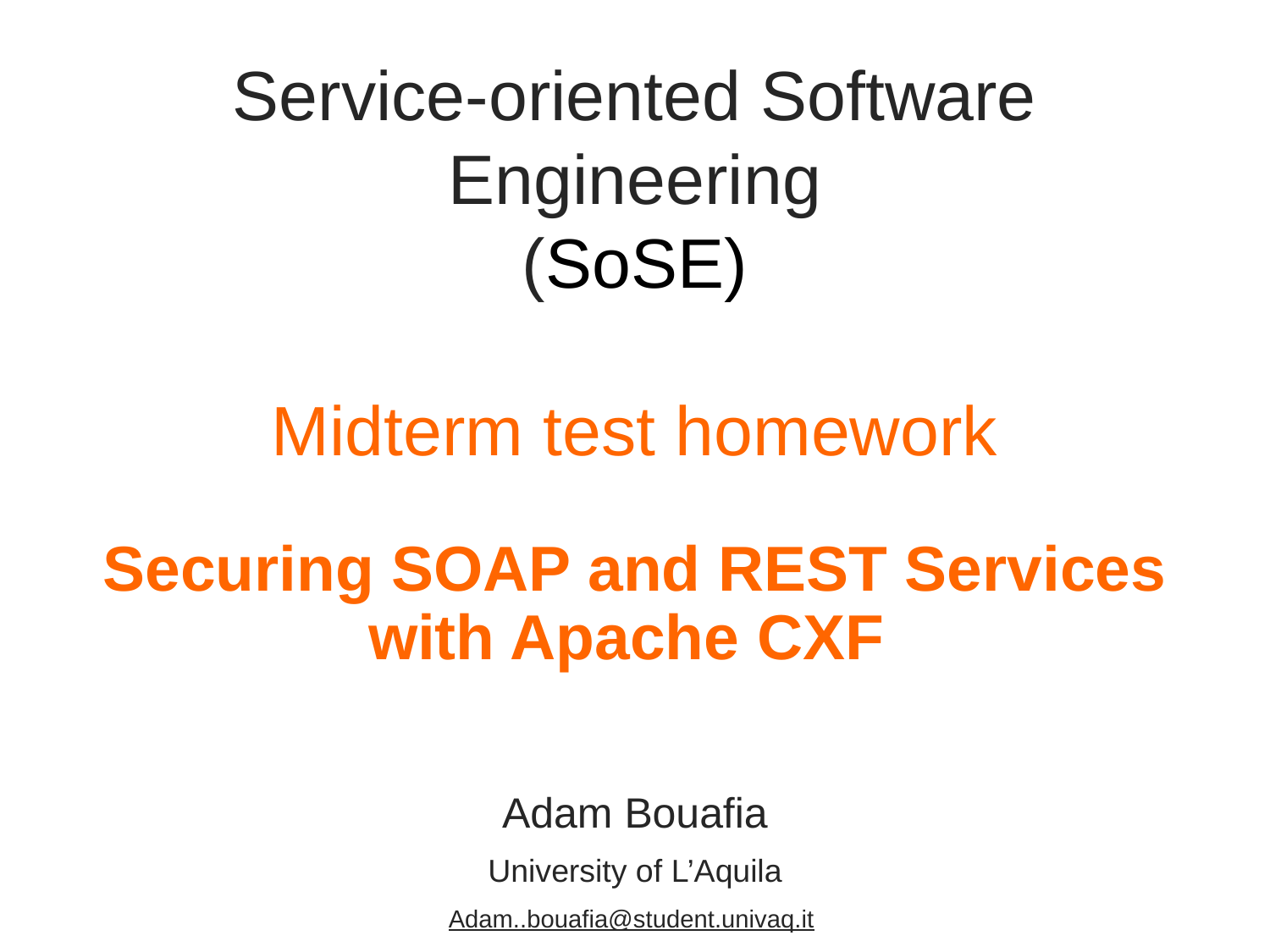

# Service-oriented Software Engineering (SoSE) Midterm test homework
Securing SOAP and REST Services with Apache CXF

Adam Bouafia
University of L’Aquila
Adam..bouafia@student.univaq.it